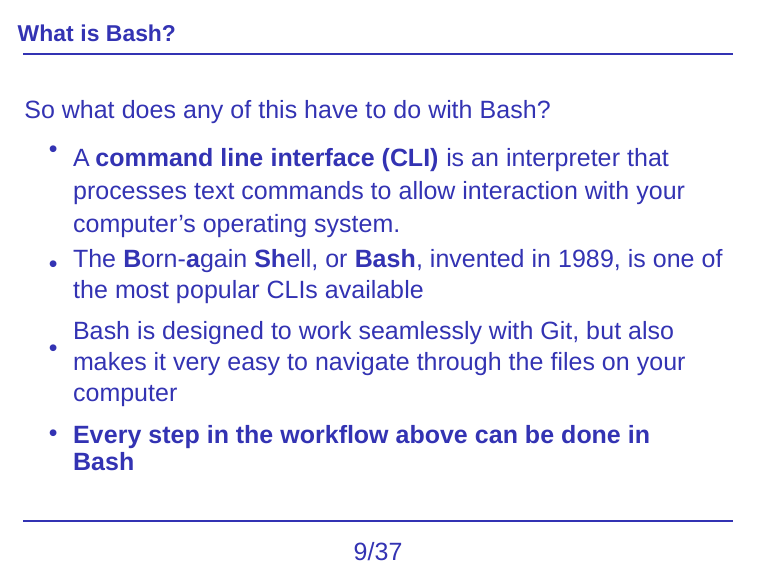

What is Bash?

So what does any of this have to do with Bash?
•
A command line interface (CLI) is an interpreter that processes text commands to allow interaction with your computer’s operating system.
The Born-again Shell, or Bash, invented in 1989, is one of the most popular CLIs available
•
Bash is designed to work seamlessly with Git, but also makes it very easy to navigate through the ﬁles on your computer
•
•
Every step in the workﬂow above can be done in Bash

9/37